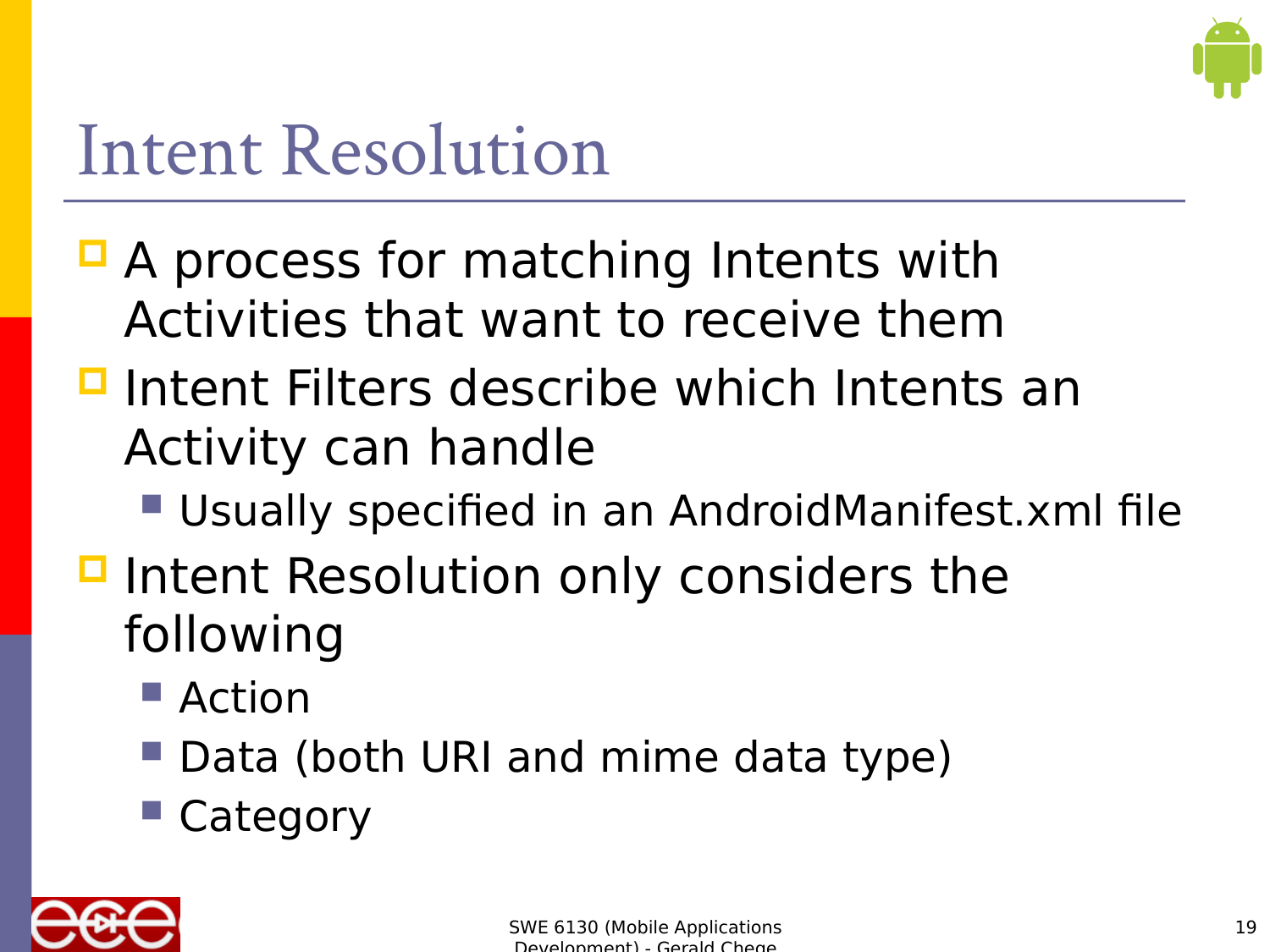

# Intent Resolution
A process for matching Intents with Activities that want to receive them
Intent Filters describe which Intents an Activity can handle
Usually specified in an AndroidManifest.xml file
Intent Resolution only considers the following
Action
Data (both URI and mime data type)
Category

SWE 6130 (Mobile Applications Development) - Gerald Chege
19